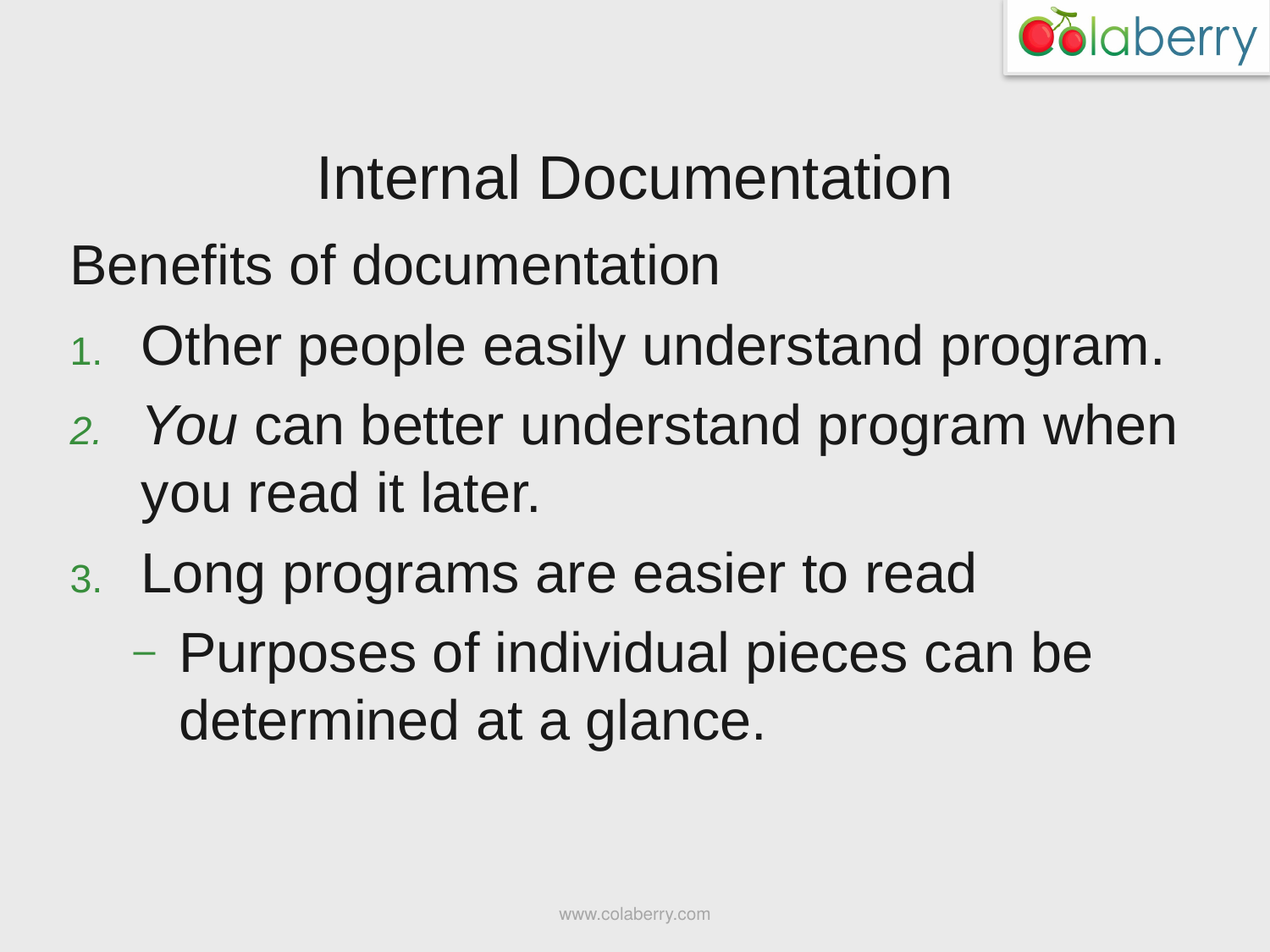

# Internal Documentation
Benefits of documentation
Other people easily understand program.
You can better understand program when you read it later.
Long programs are easier to read
Purposes of individual pieces can be determined at a glance.